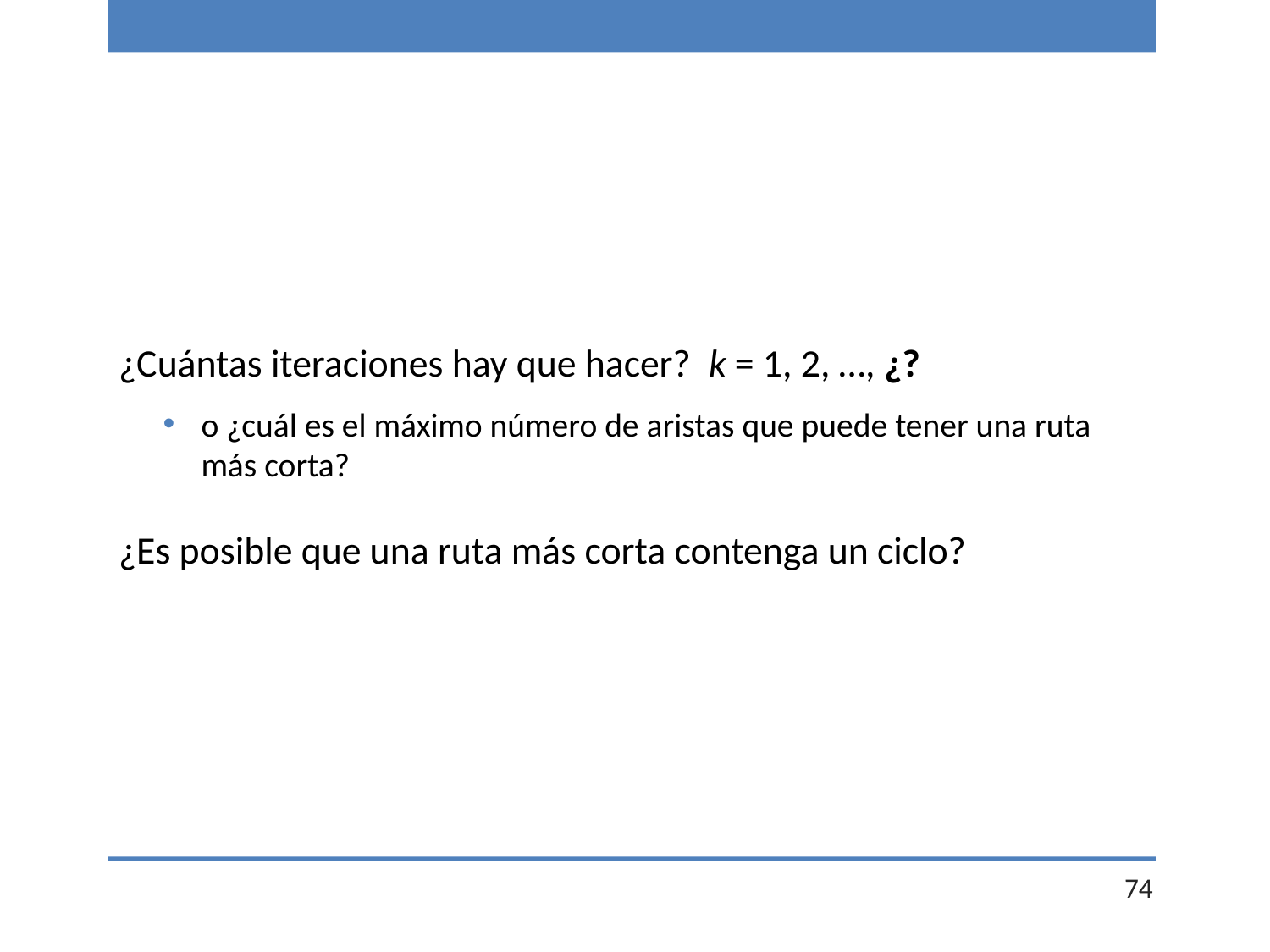

¿Cuántas iteraciones hay que hacer?  k = 1, 2, …, ¿?
o ¿cuál es el máximo número de aristas que puede tener una ruta más corta?
¿Es posible que una ruta más corta contenga un ciclo?
74